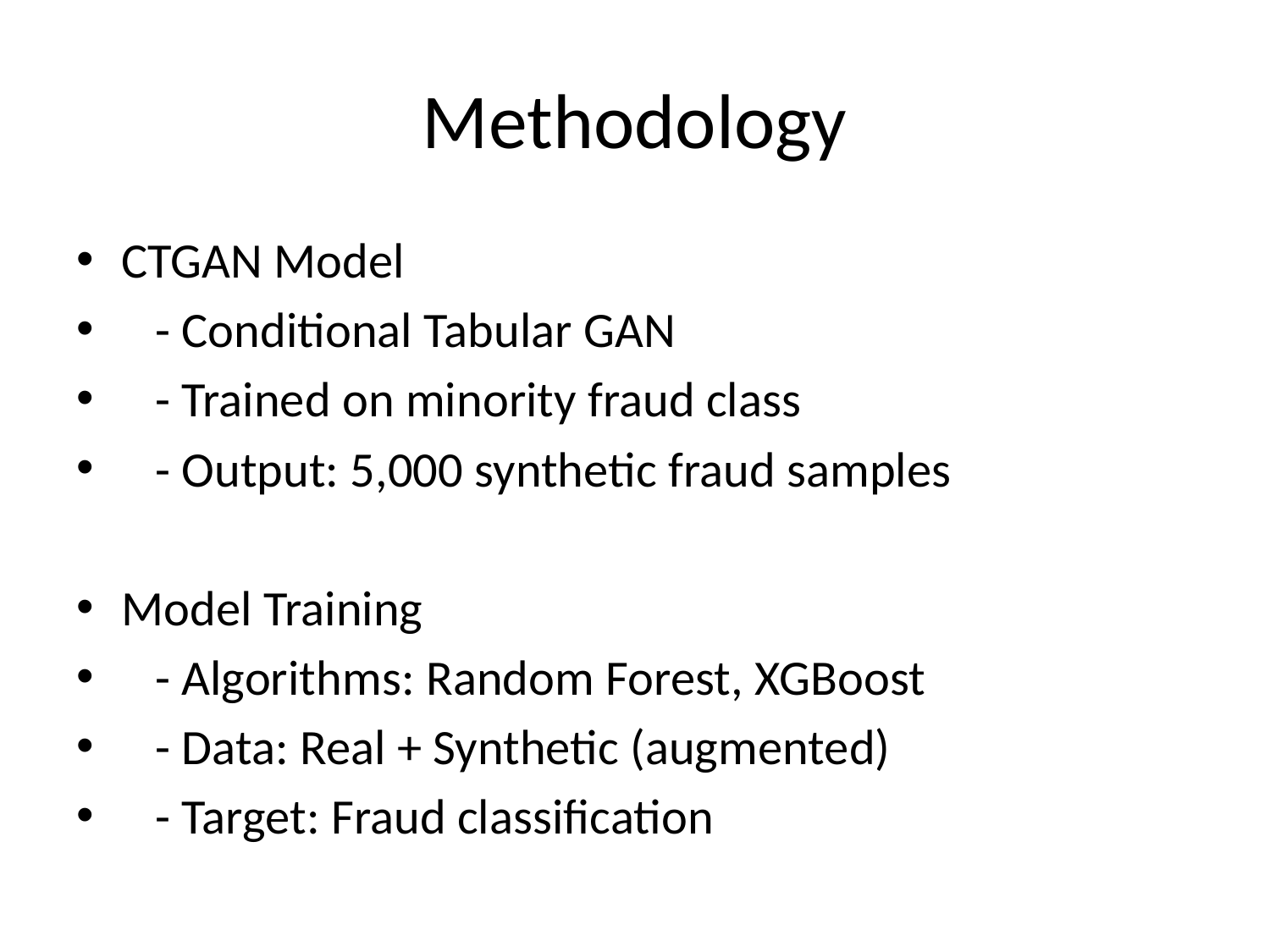

# Methodology
CTGAN Model
   - Conditional Tabular GAN
   - Trained on minority fraud class
   - Output: 5,000 synthetic fraud samples

Model Training
   - Algorithms: Random Forest, XGBoost
   - Data: Real + Synthetic (augmented)
   - Target: Fraud classification